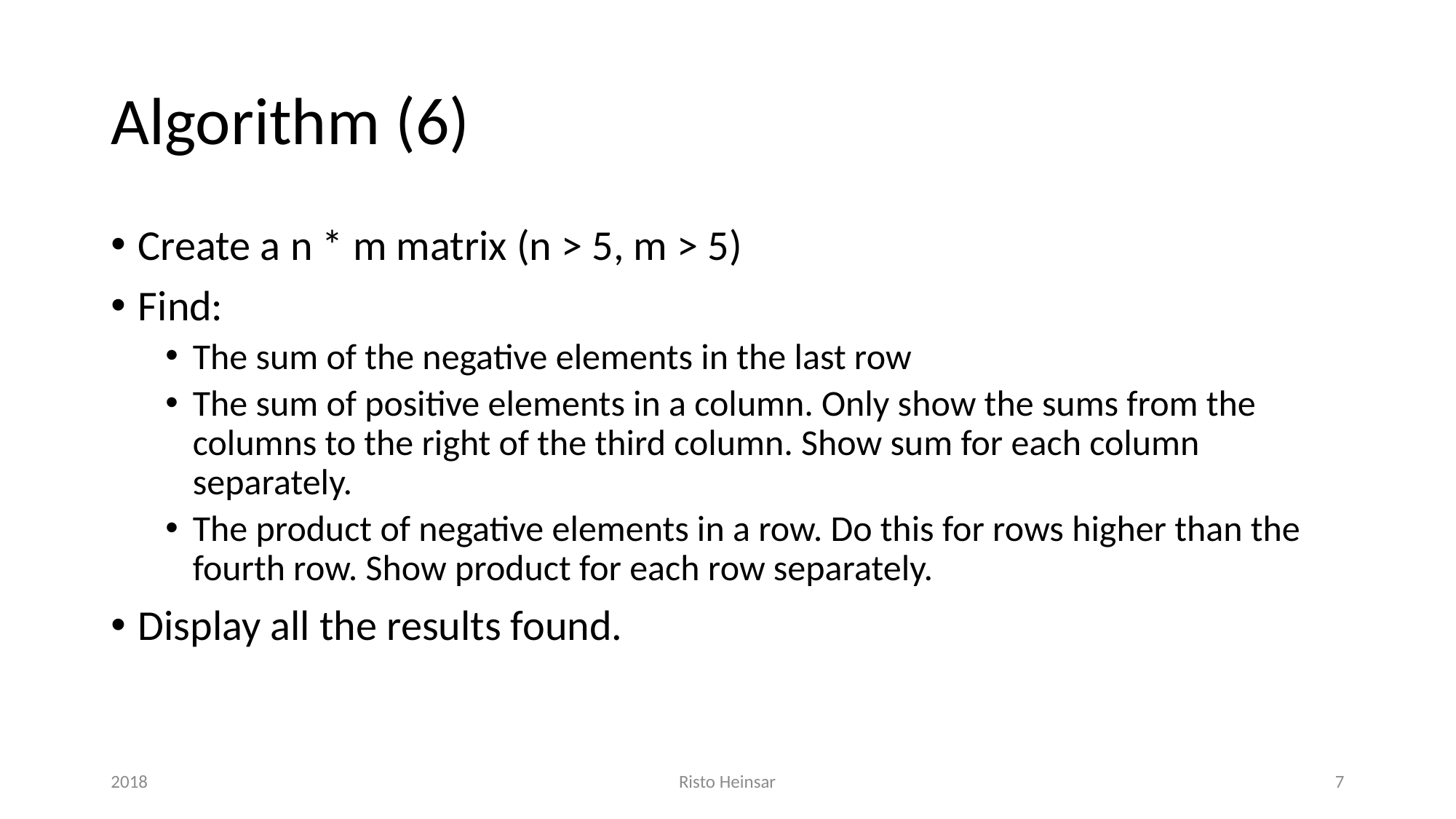

# Algorithm (6)
Create a n * m matrix (n > 5, m > 5)
Find:
The sum of the negative elements in the last row
The sum of positive elements in a column. Only show the sums from the columns to the right of the third column. Show sum for each column separately.
The product of negative elements in a row. Do this for rows higher than the fourth row. Show product for each row separately.
Display all the results found.
2018
Risto Heinsar
7